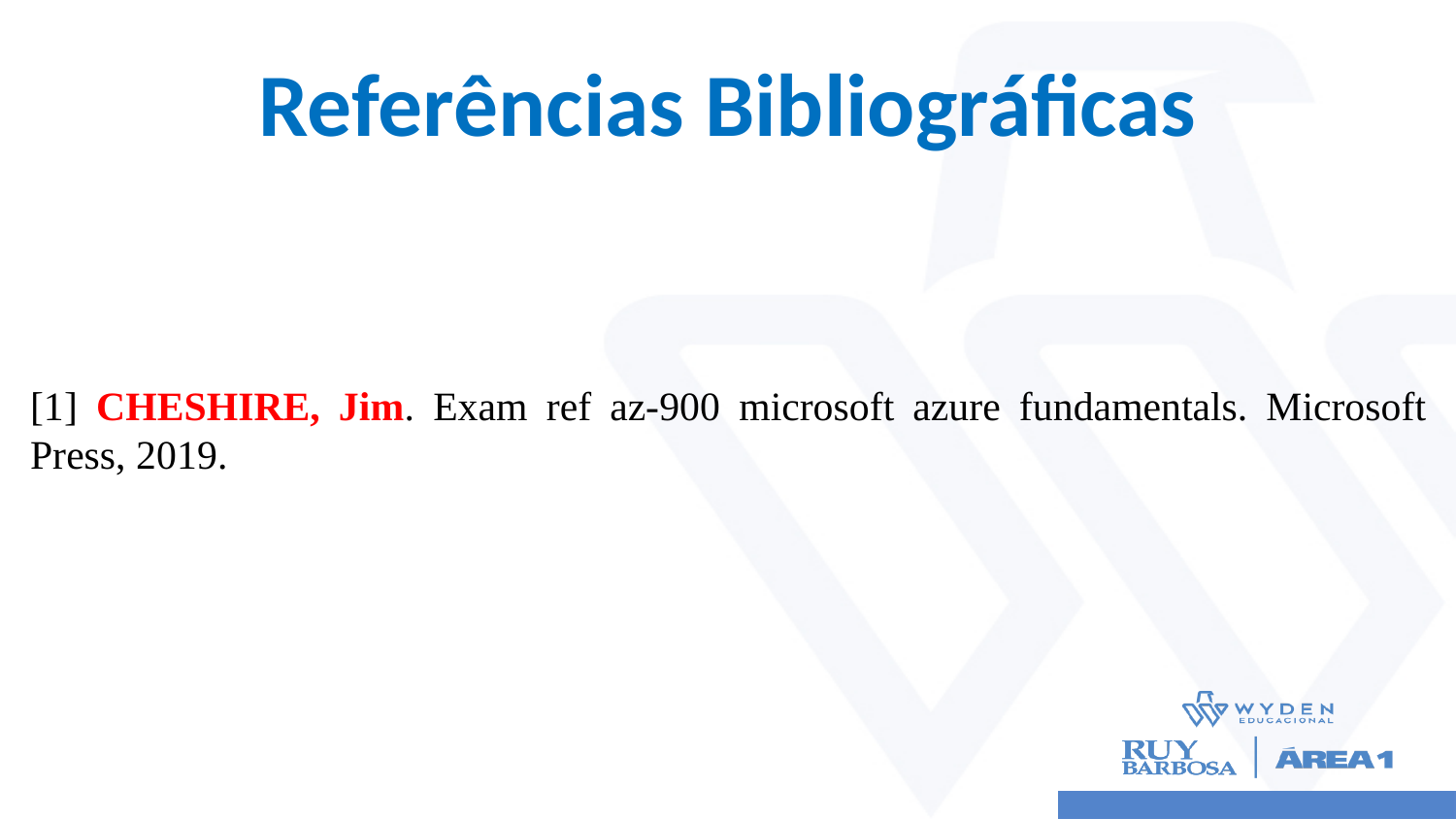

# Referências Bibliográficas

[1] CHESHIRE, Jim. Exam ref az-900 microsoft azure fundamentals. Microsoft Press, 2019.